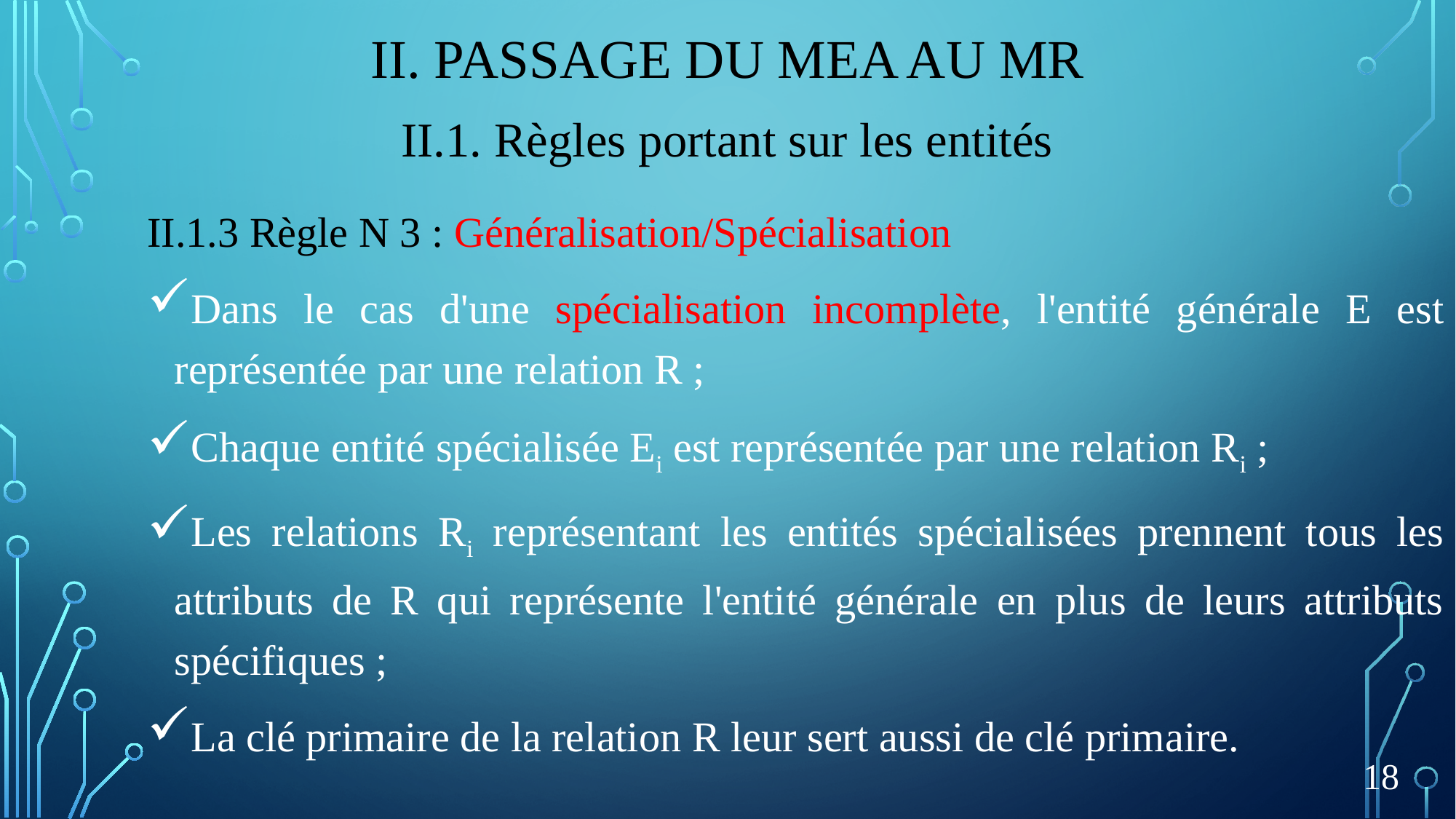

# II. Passage du meA au mR
II.1. Règles portant sur les entités
II.1.3 Règle N 3 : Généralisation/Spécialisation
Dans le cas d'une spécialisation incomplète, l'entité générale E est représentée par une relation R ;
Chaque entité spécialisée Ei est représentée par une relation Ri ;
Les relations Ri représentant les entités spécialisées prennent tous les attributs de R qui représente l'entité générale en plus de leurs attributs spécifiques ;
La clé primaire de la relation R leur sert aussi de clé primaire.
18